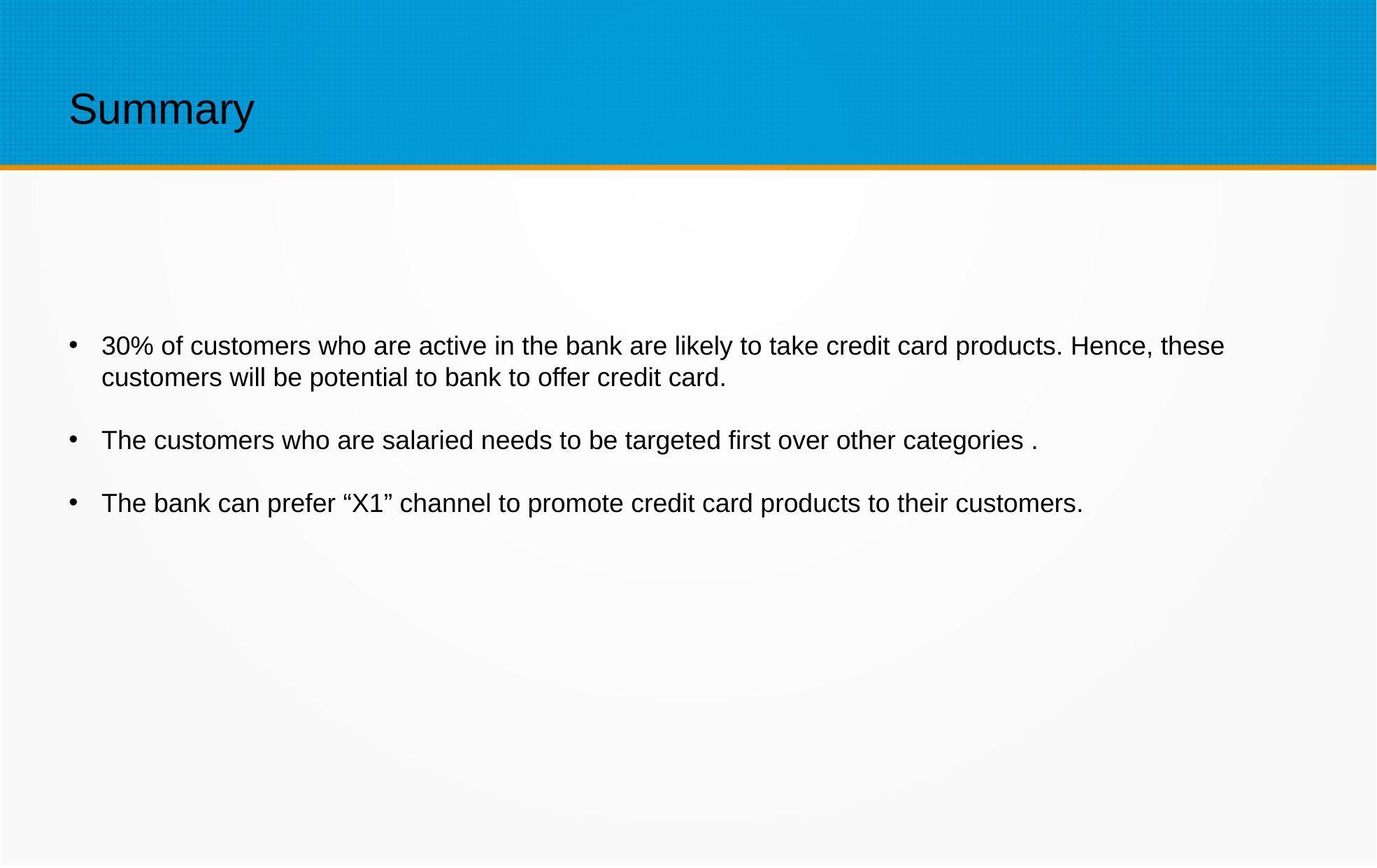

Summary

30% of customers who are active in the bank are likely to take credit card products. Hence, these   customers will be potential to bank to offer credit card.

The customers who are salaried needs to be targeted first over other categories .

The bank can prefer “X1” channel to promote credit card products to their customers.